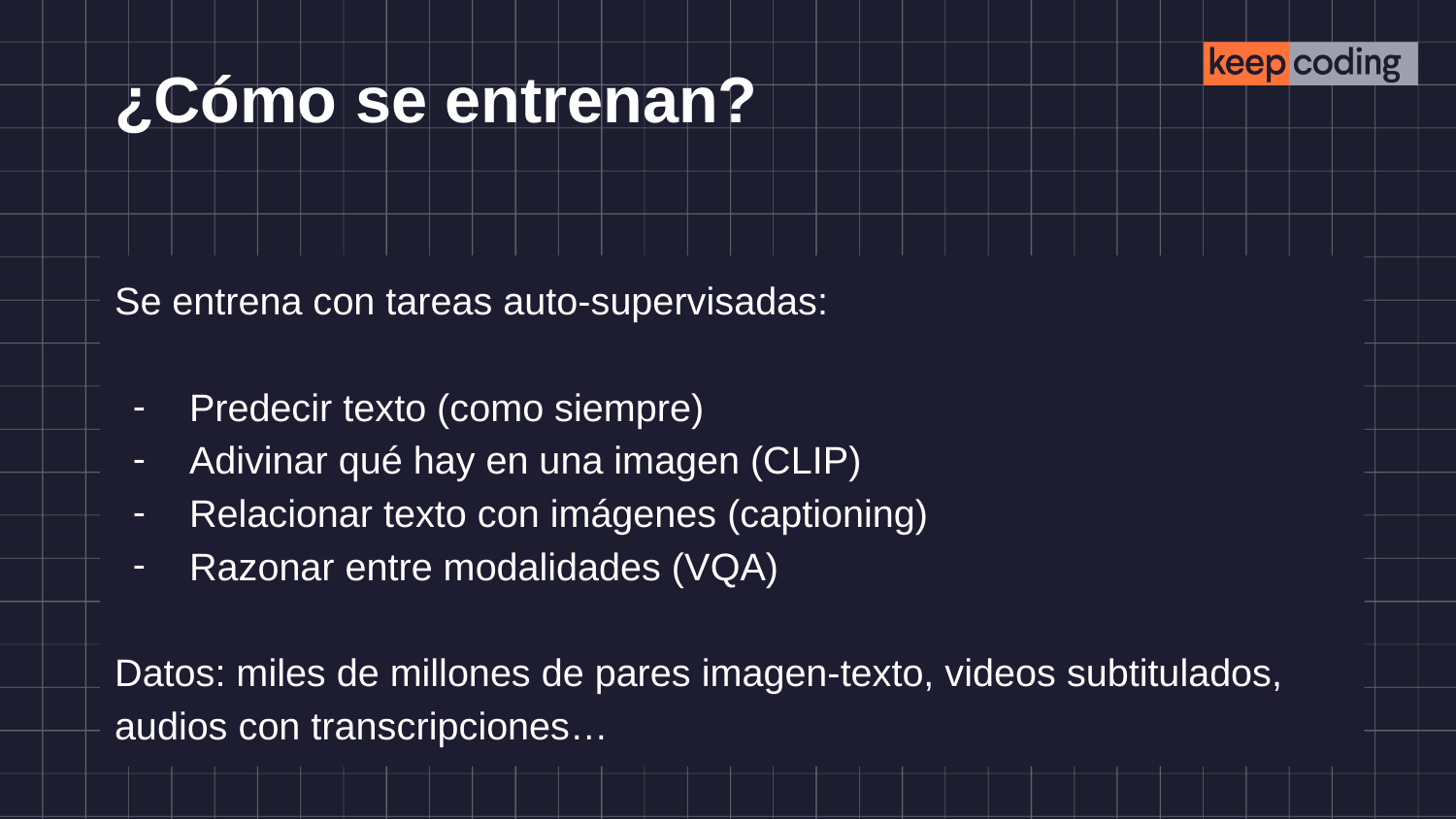

# ¿Cómo se entrenan?

Se entrena con tareas auto-supervisadas:

Predecir texto (como siempre)
Adivinar qué hay en una imagen (CLIP)
Relacionar texto con imágenes (captioning)
Razonar entre modalidades (VQA)

Datos: miles de millones de pares imagen-texto, videos subtitulados, audios con transcripciones…